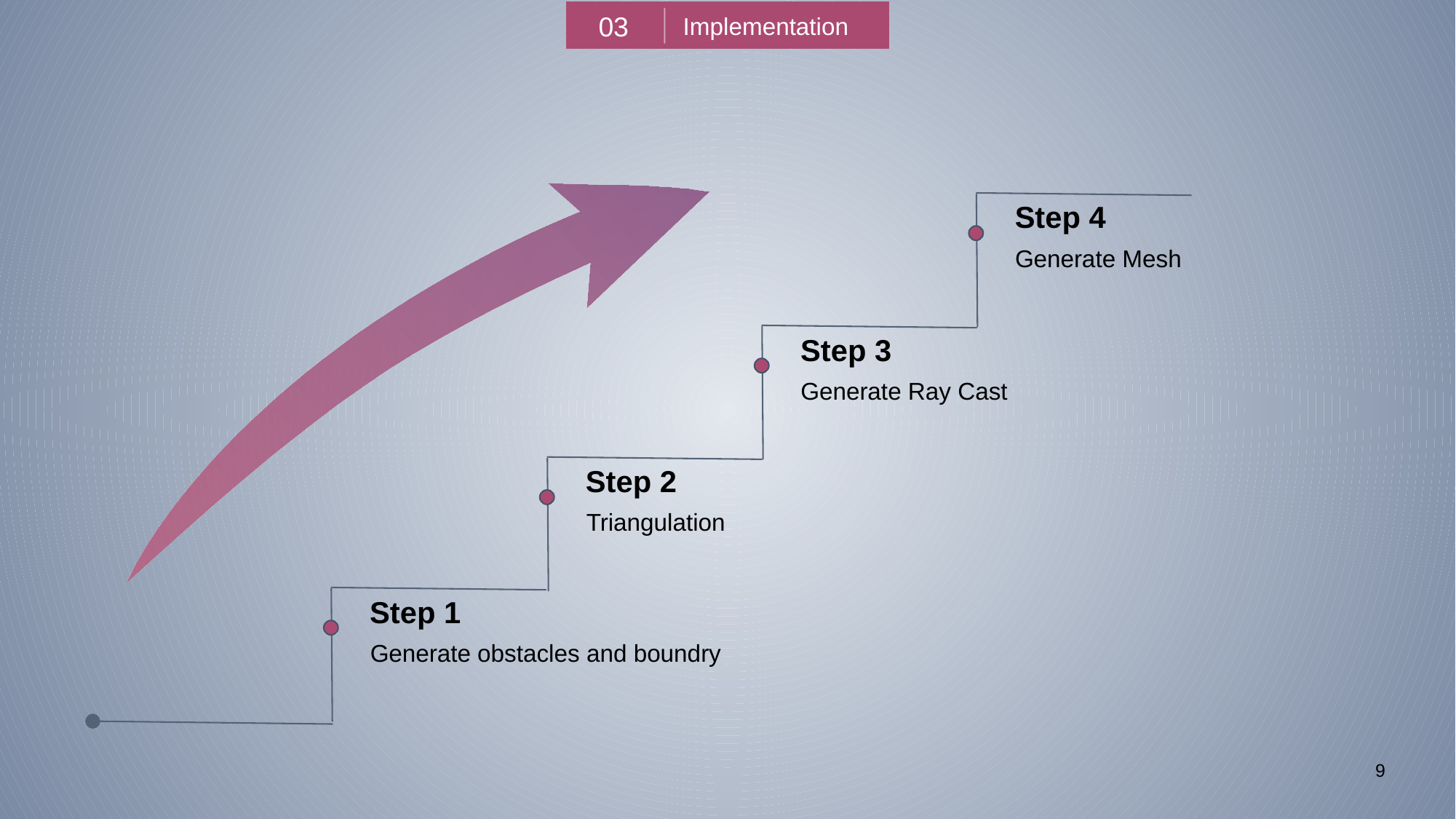

03
Implementation
Step 4

Generate Mesh

Step 3

Generate Ray Cast
Step 2

Triangulation
Step 1

Generate obstacles and boundry
9